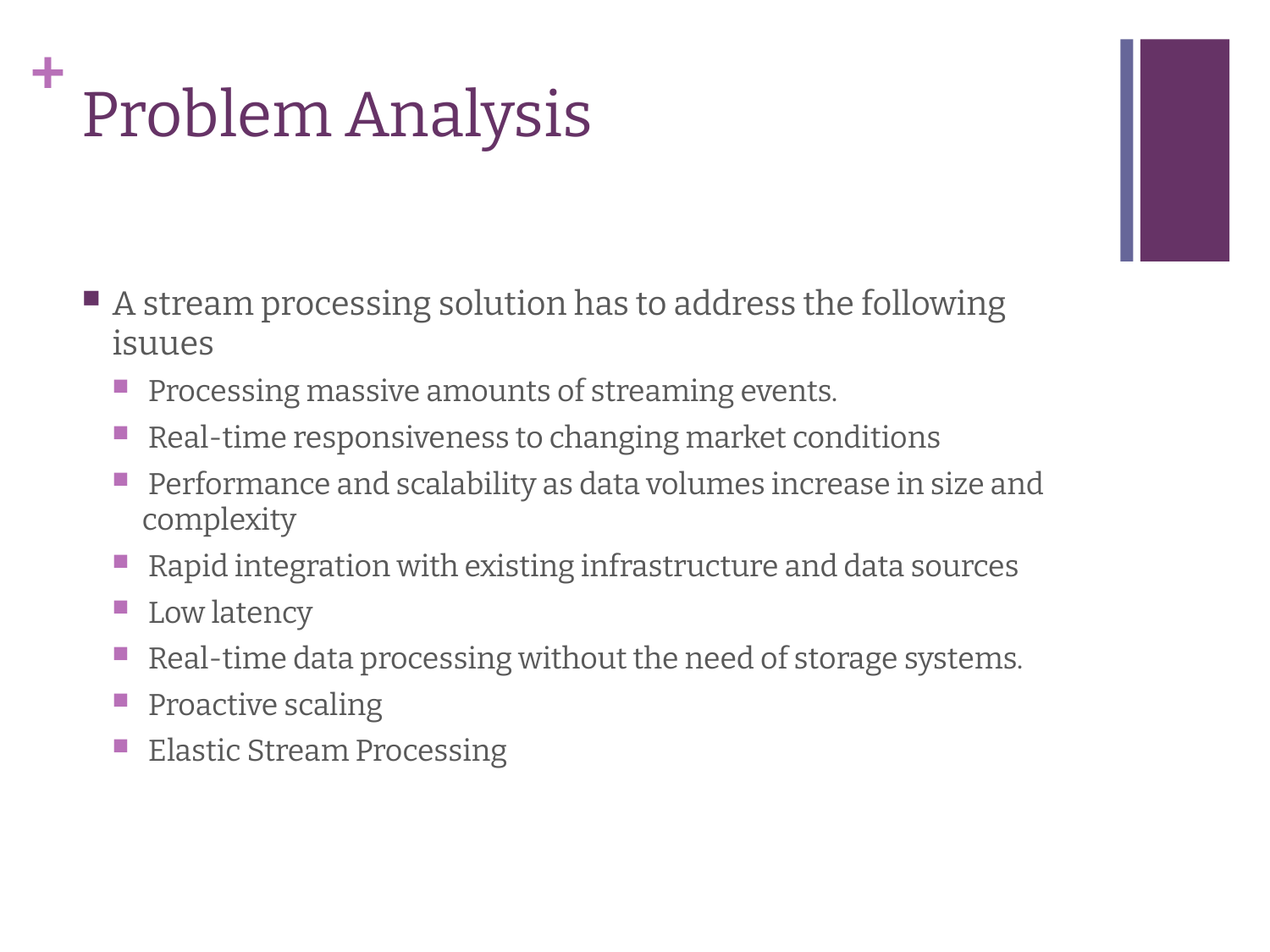

# Problem Analysis
A stream processing solution has to address the following isuues
 Processing massive amounts of streaming events.
 Real-time responsiveness to changing market conditions
 Performance and scalability as data volumes increase in size and complexity
 Rapid integration with existing infrastructure and data sources
 Low latency
 Real-time data processing without the need of storage systems.
 Proactive scaling
 Elastic Stream Processing